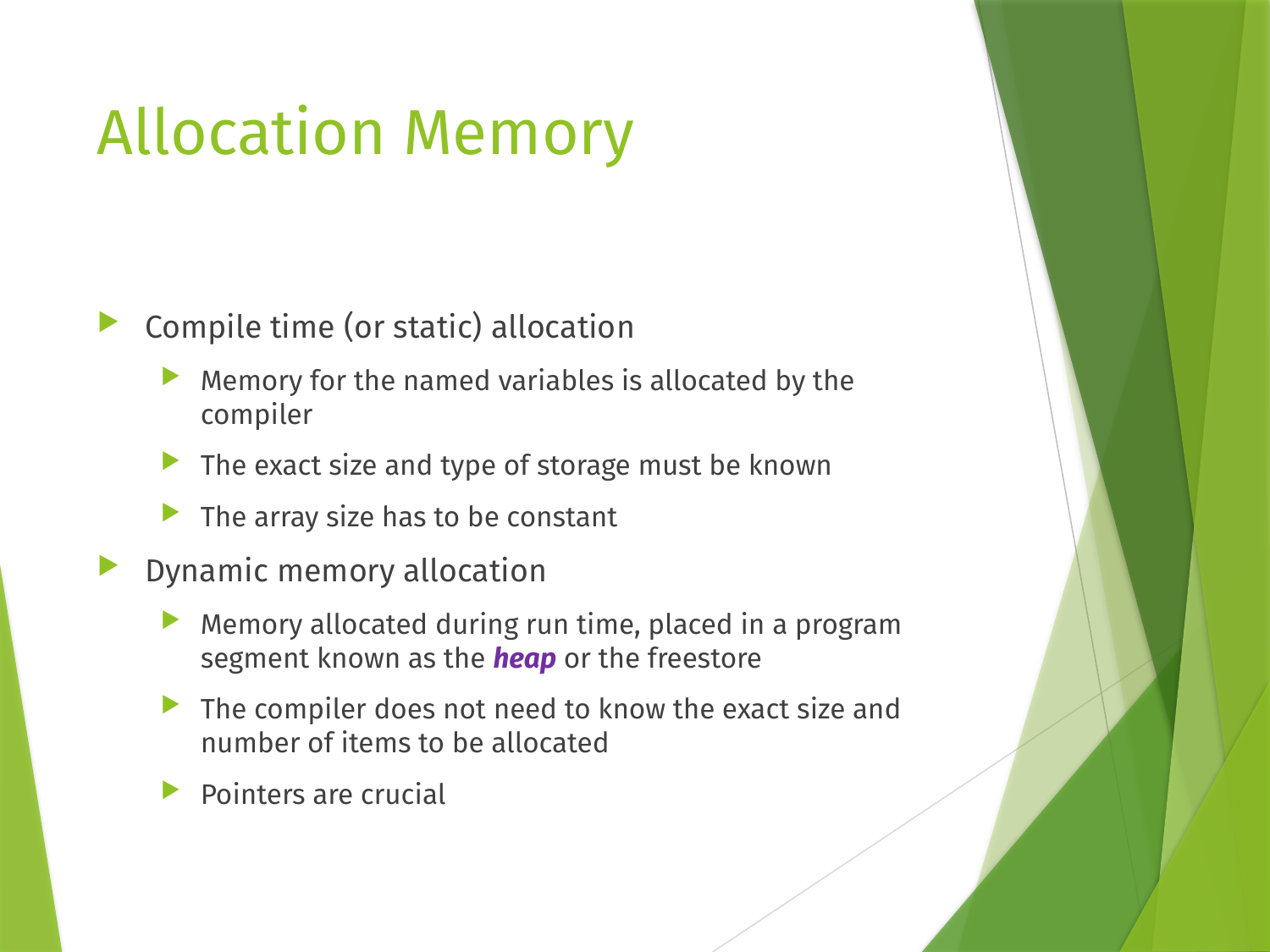

# Allocation Memory
Compile time (or static) allocation
Memory for the named variables is allocated by the compiler
The exact size and type of storage must be known
The array size has to be constant
Dynamic memory allocation
Memory allocated during run time, placed in a program segment known as the heap or the freestore
The compiler does not need to know the exact size and number of items to be allocated
Pointers are crucial